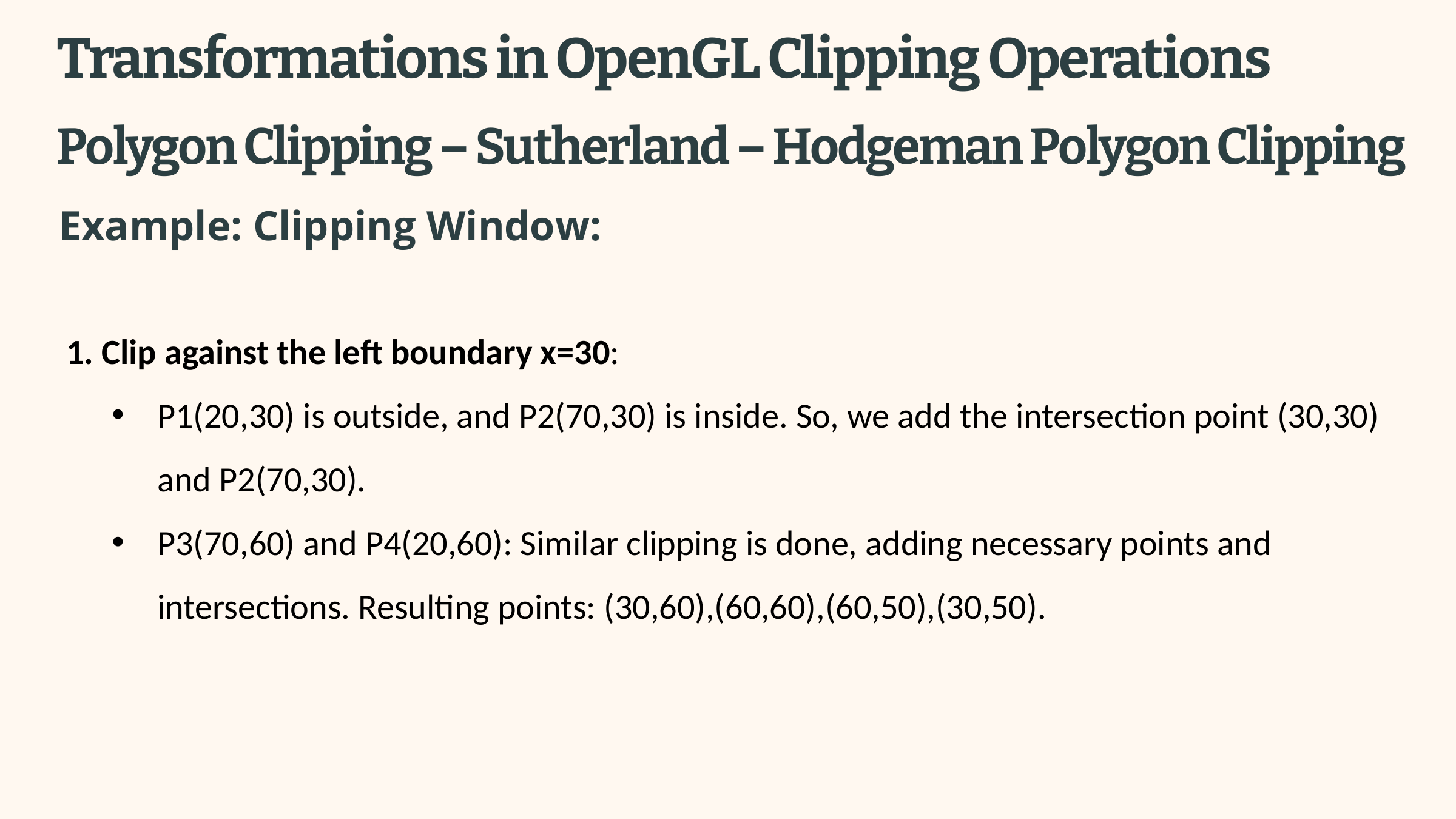

Transformations in OpenGL Clipping Operations
Polygon Clipping – Sutherland – Hodgeman Polygon Clipping
Example: Clipping Window:

1. Clip against the left boundary x=30:
P1(20,30) is outside, and P2(70,30) is inside. So, we add the intersection point (30,30) and P2(70,30).
P3(70,60) and P4(20,60): Similar clipping is done, adding necessary points and intersections. Resulting points: (30,60),(60,60),(60,50),(30,50).